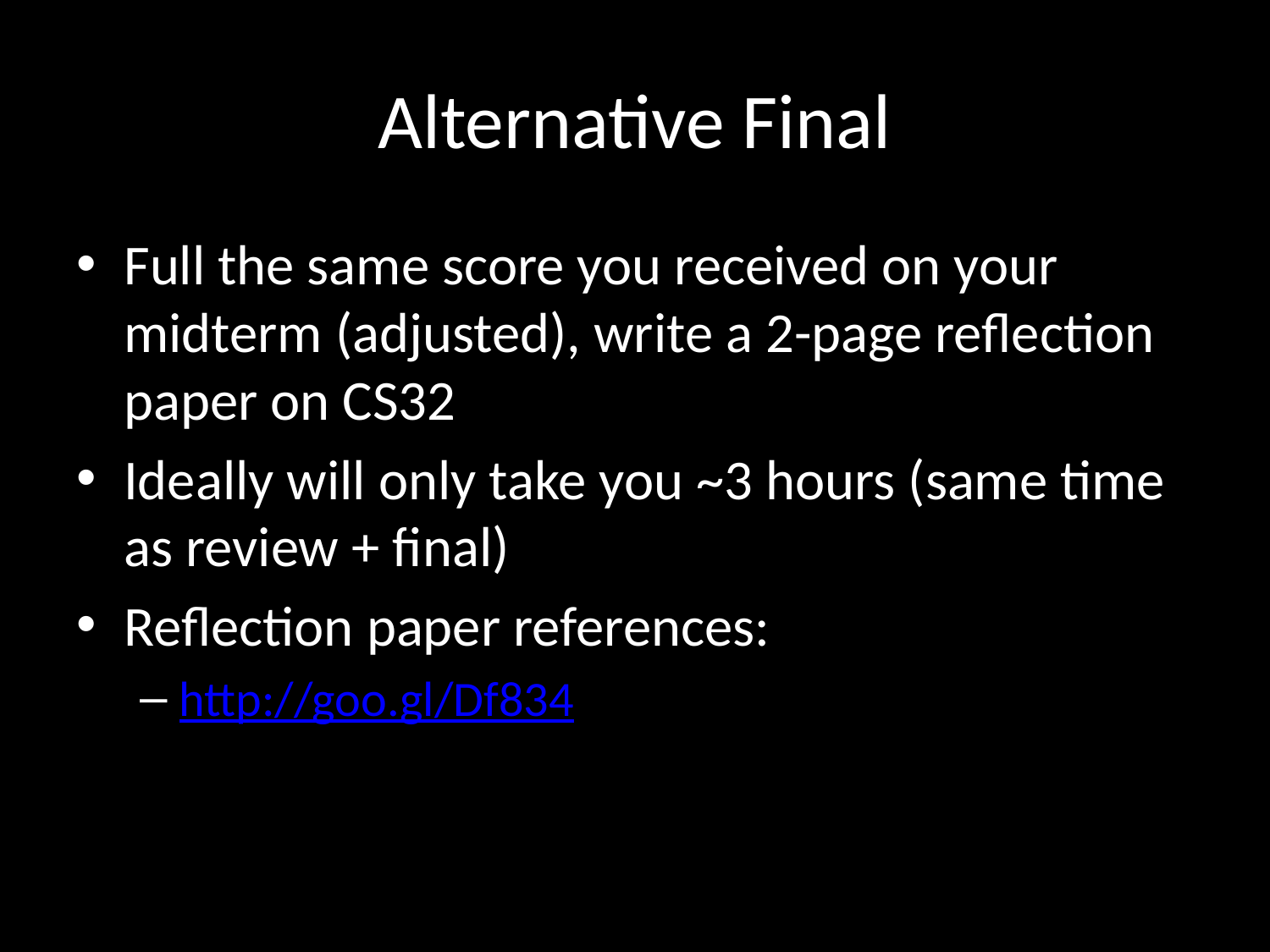

# Alternative Final
Full the same score you received on your midterm (adjusted), write a 2-page reflection paper on CS32
Ideally will only take you ~3 hours (same time as review + final)
Reflection paper references:
http://goo.gl/Df834